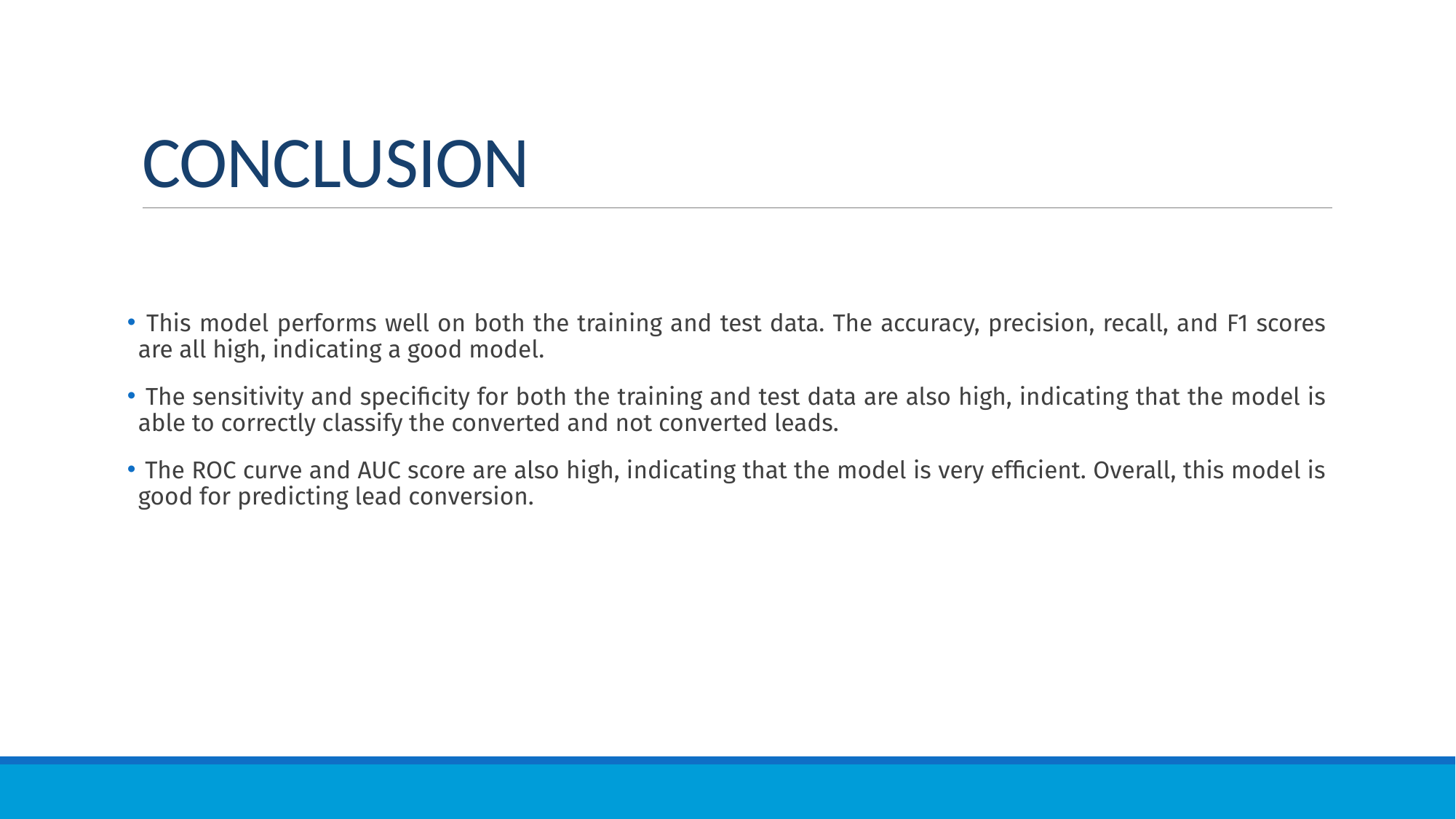

# CONCLUSION
 This model performs well on both the training and test data. The accuracy, precision, recall, and F1 scores are all high, indicating a good model.
 The sensitivity and specificity for both the training and test data are also high, indicating that the model is able to correctly classify the converted and not converted leads.
 The ROC curve and AUC score are also high, indicating that the model is very efficient. Overall, this model is good for predicting lead conversion.